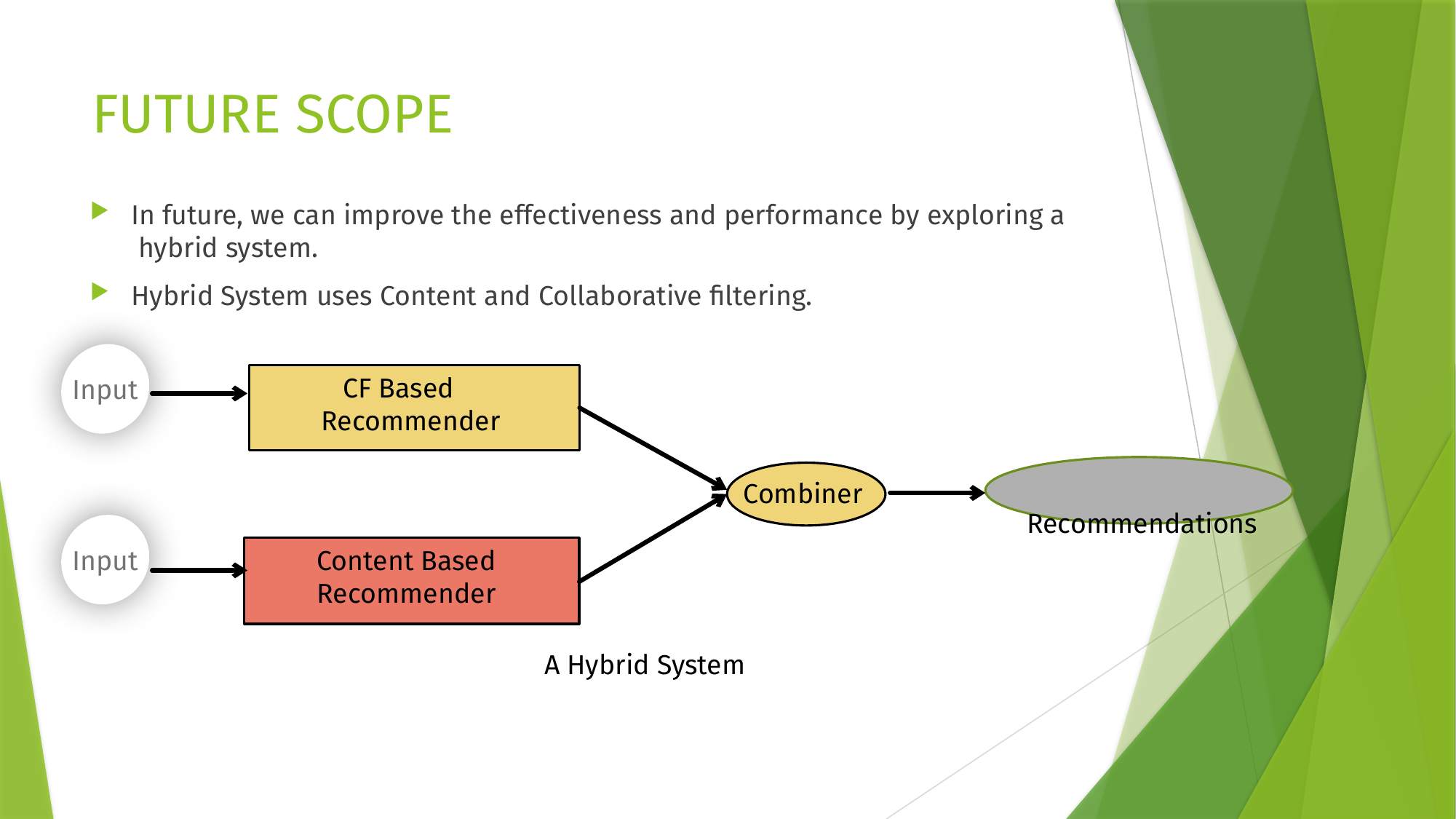

# FUTURE SCOPE
In future, we can improve the effectiveness and performance by exploring a     hybrid system.
Hybrid System uses Content and Collaborative filtering.

Input

          CF Based
       Recommender

     Combiner
 Recommendations

Input

       Content Based
       Recommender
 A Hybrid System